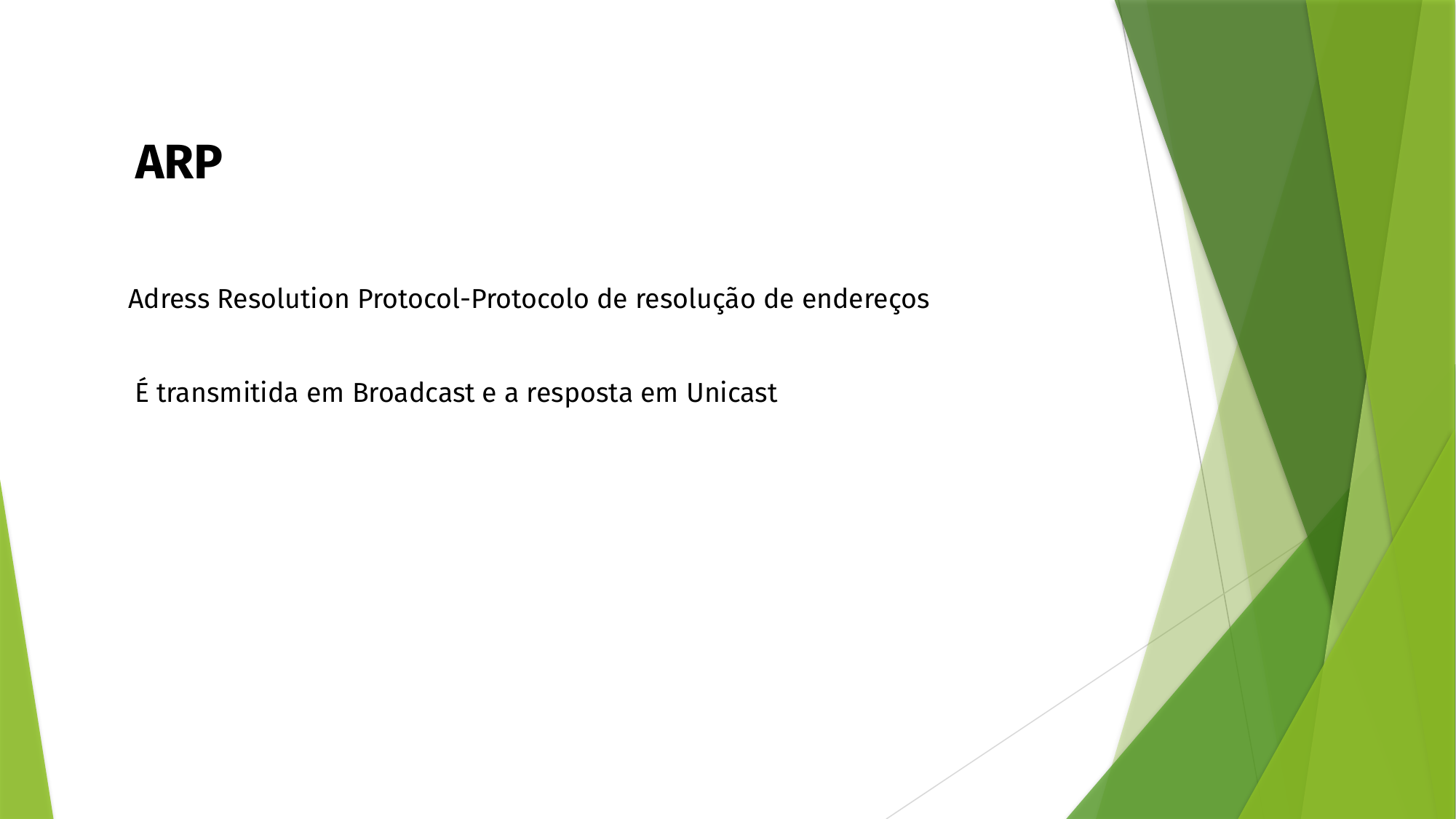

ARP
Adress Resolution Protocol-Protocolo de resolução de endereços
É transmitida em Broadcast e a resposta em Unicast